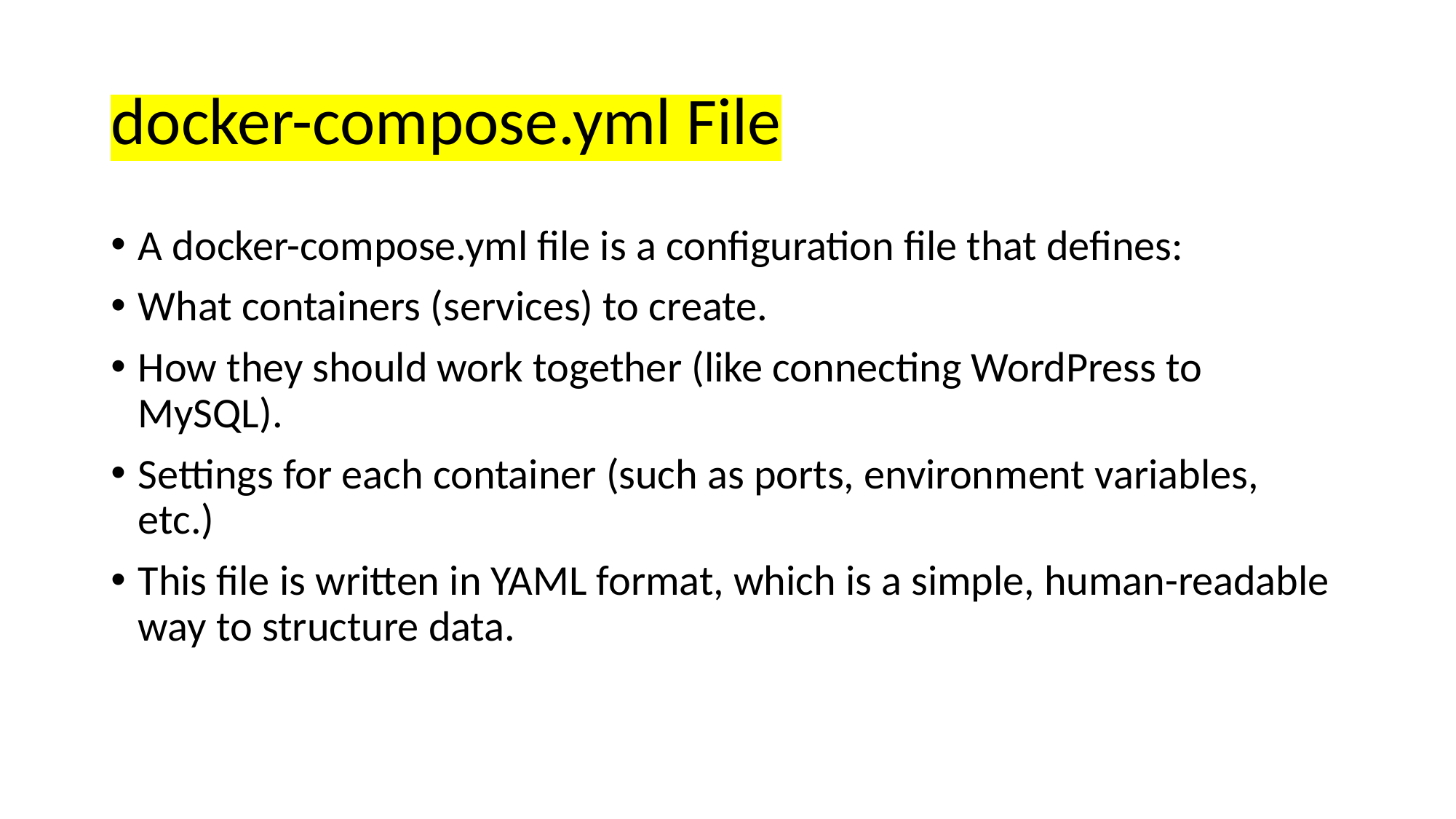

# docker-compose.yml File
A docker-compose.yml file is a configuration file that defines:
What containers (services) to create.
How they should work together (like connecting WordPress to MySQL).
Settings for each container (such as ports, environment variables, etc.)
This file is written in YAML format, which is a simple, human-readable way to structure data.